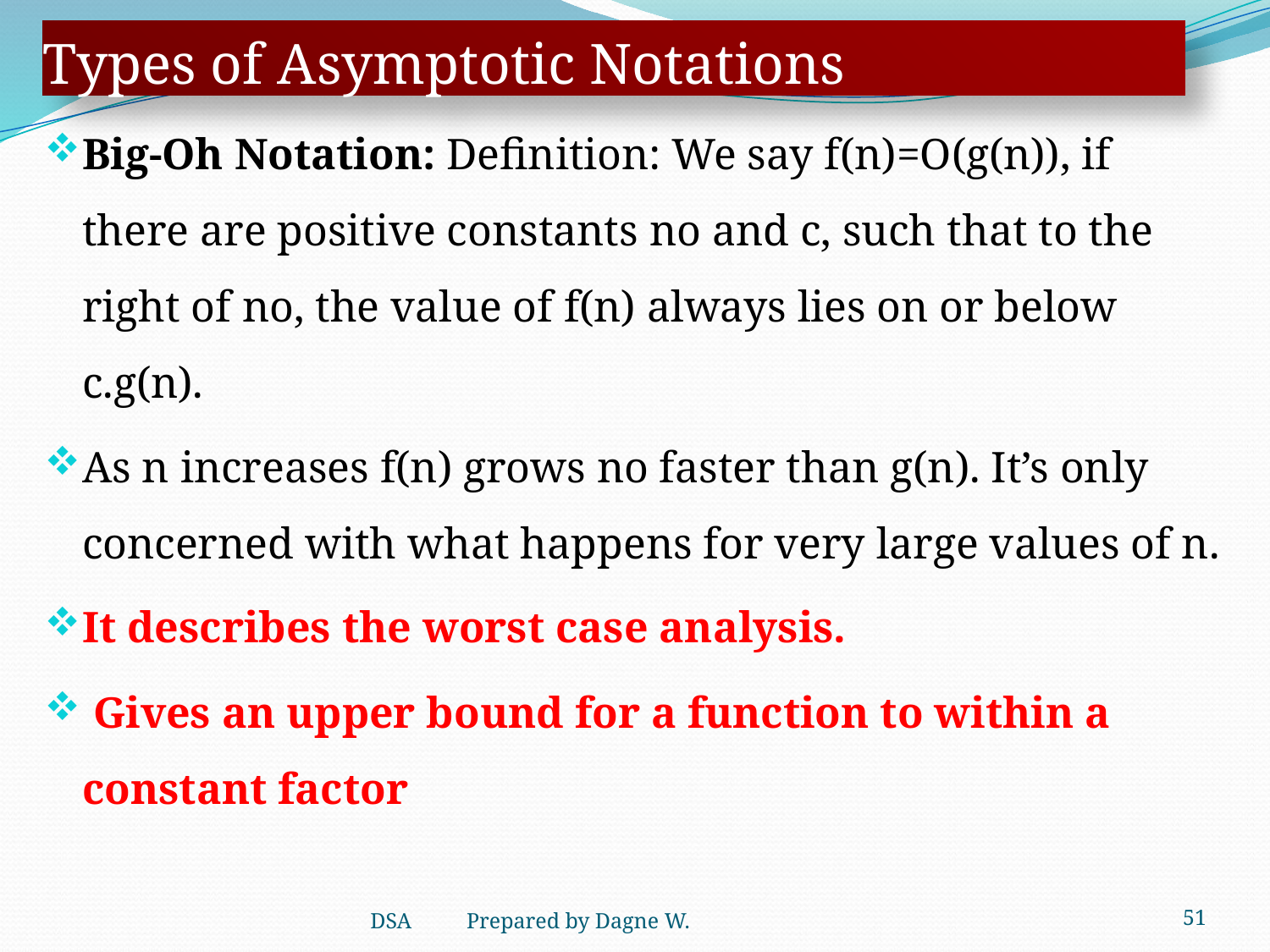

# Types of Asymptotic Notations
Big-Oh Notation: Definition: We say f(n)=O(g(n)), if there are positive constants no and c, such that to the right of no, the value of f(n) always lies on or below c.g(n).
As n increases f(n) grows no faster than g(n). It’s only concerned with what happens for very large values of n.
It describes the worst case analysis.
 Gives an upper bound for a function to within a constant factor

51
DSA          Prepared by Dagne W.